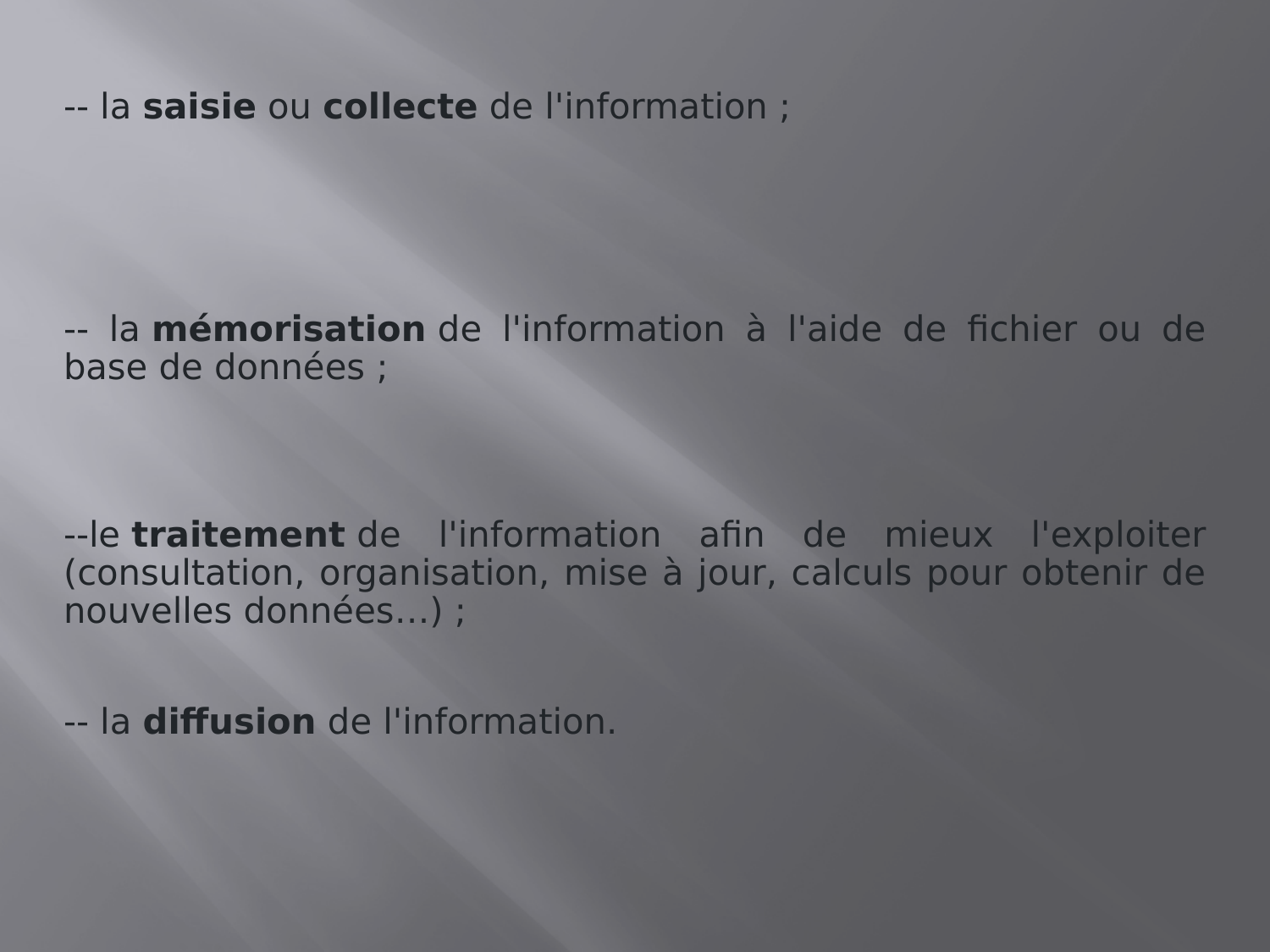

# Le SI possède quatre fonctions essentielles :

-- la saisie ou collecte de l'information ;

-- la mémorisation de l'information à l'aide de fichier ou de base de données ;

--le traitement de l'information afin de mieux l'exploiter (consultation, organisation, mise à jour, calculs pour obtenir de nouvelles données…) ;

-- la diffusion de l'information.